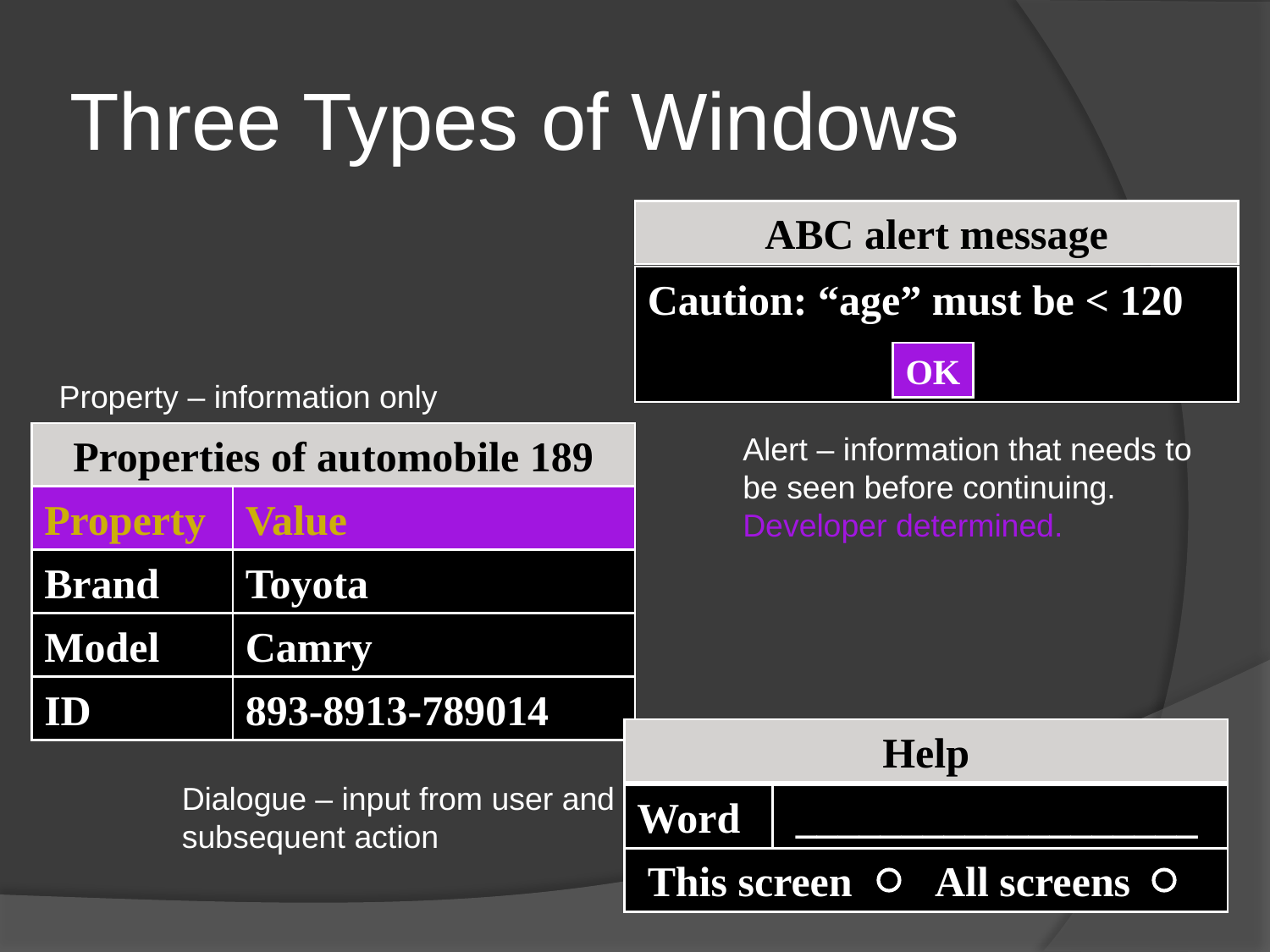

# Three Types of Windows
ABC alert message
Caution: “age” must be < 120

OK

Property – information only

Properties of automobile 189
Property
Value
Brand
Toyota
Model
Camry
ID
893-8913-789014
Alert – information that needs to be seen before continuing.  Developer determined.

Help
Word
 ___________________
 This screen        All screens

Dialogue – input from user and subsequent action